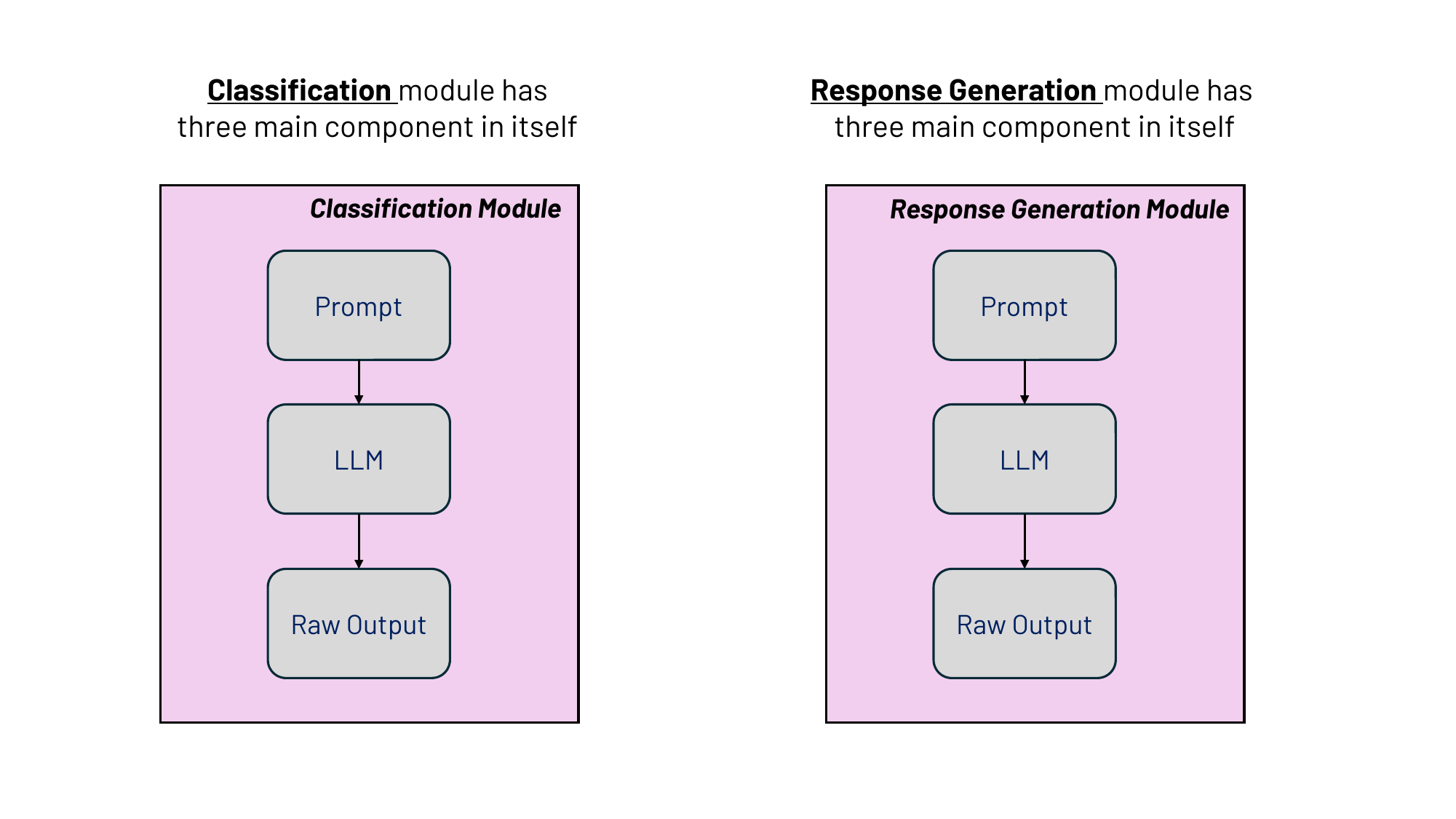

Classification module has
three main component in itself
Response Generation module has
three main component in itself

Classification Module

Response Generation Module
Prompt
Prompt
LLM
LLM
Raw Output
Raw Output